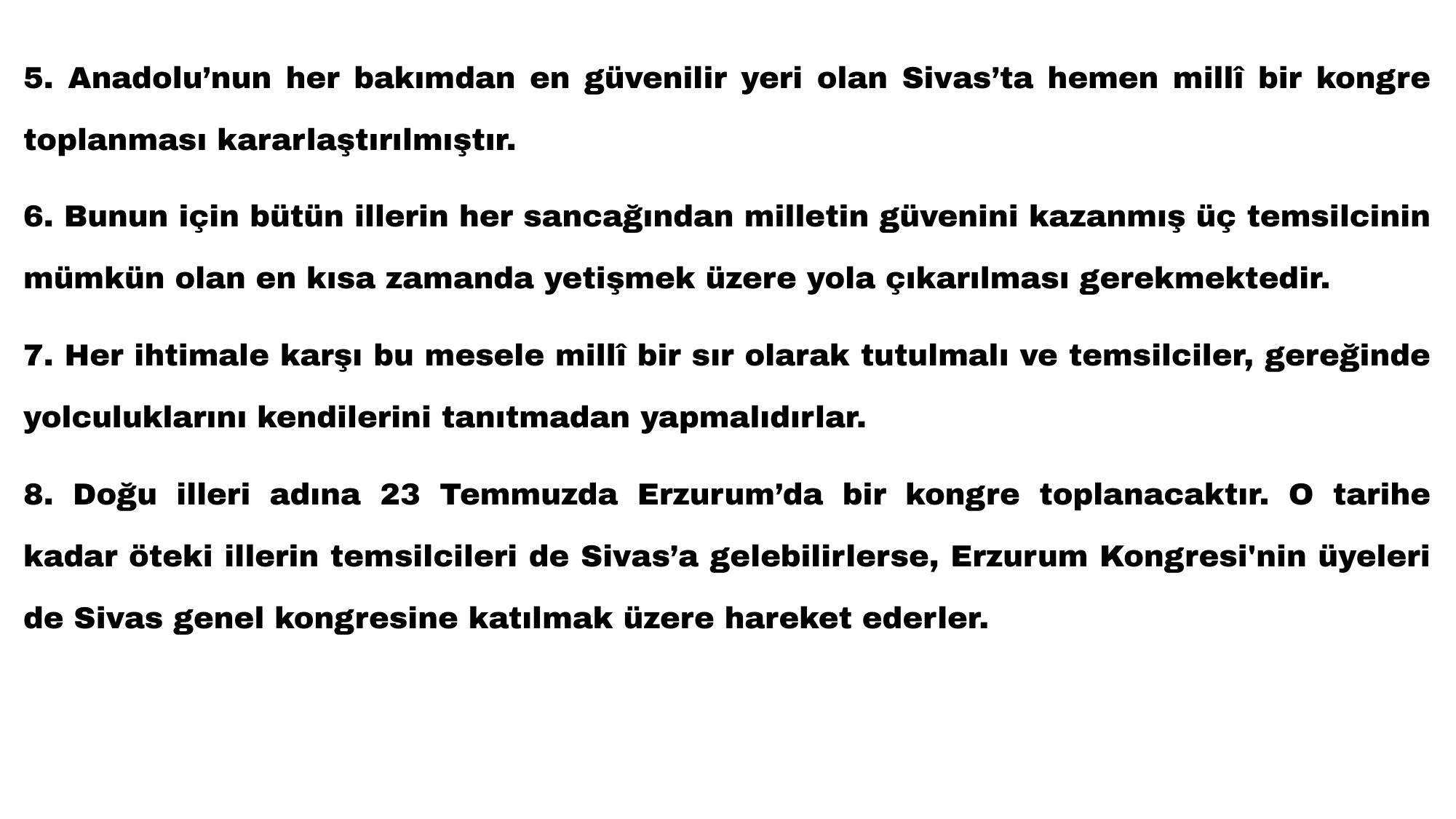

#
5. Anadolu’nun her bakımdan en güvenilir yeri olan Sivas’ta hemen millî bir kongre toplanması kararlaştırılmıştır.
6. Bunun için bütün illerin her sancağından milletin güvenini kazanmış üç temsilcinin mümkün olan en kısa zamanda yetişmek üzere yola çıkarılması gerekmektedir.
7. Her ihtimale karşı bu mesele millî bir sır olarak tutulmalı ve temsilciler, gereğinde yolculuklarını kendilerini tanıtmadan yapmalıdırlar.
8. Doğu illeri adına 23 Temmuzda Erzurum’da bir kongre toplanacaktır. O tarihe kadar öteki illerin temsilcileri de Sivas’a gelebilirlerse, Erzurum Kongresi'nin üyeleri de Sivas genel kongresine katılmak üzere hareket ederler.